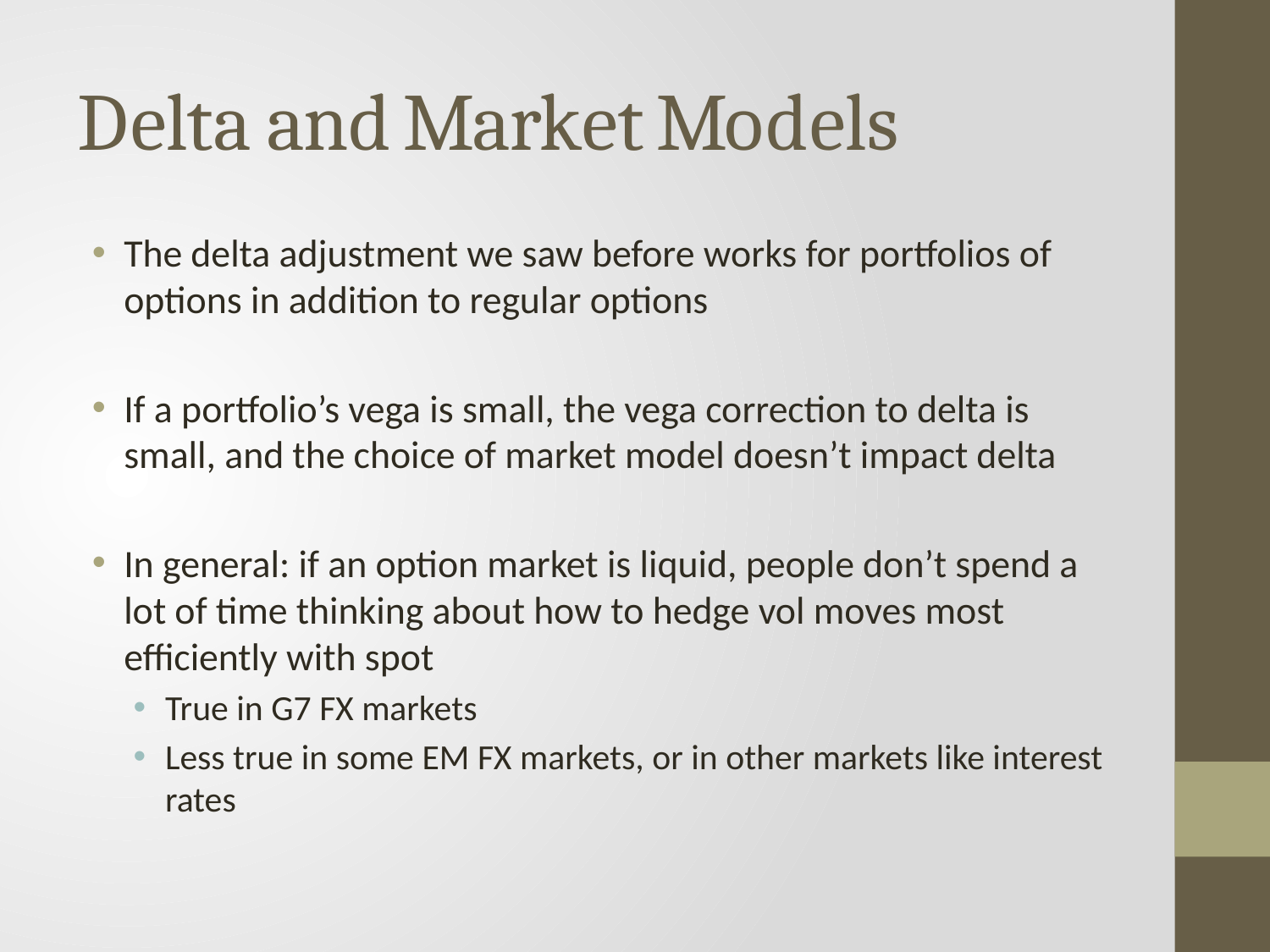

# Delta and Market Models
The delta adjustment we saw before works for portfolios of options in addition to regular options

If a portfolio’s vega is small, the vega correction to delta is small, and the choice of market model doesn’t impact delta

In general: if an option market is liquid, people don’t spend a lot of time thinking about how to hedge vol moves most efficiently with spot
True in G7 FX markets
Less true in some EM FX markets, or in other markets like interest rates